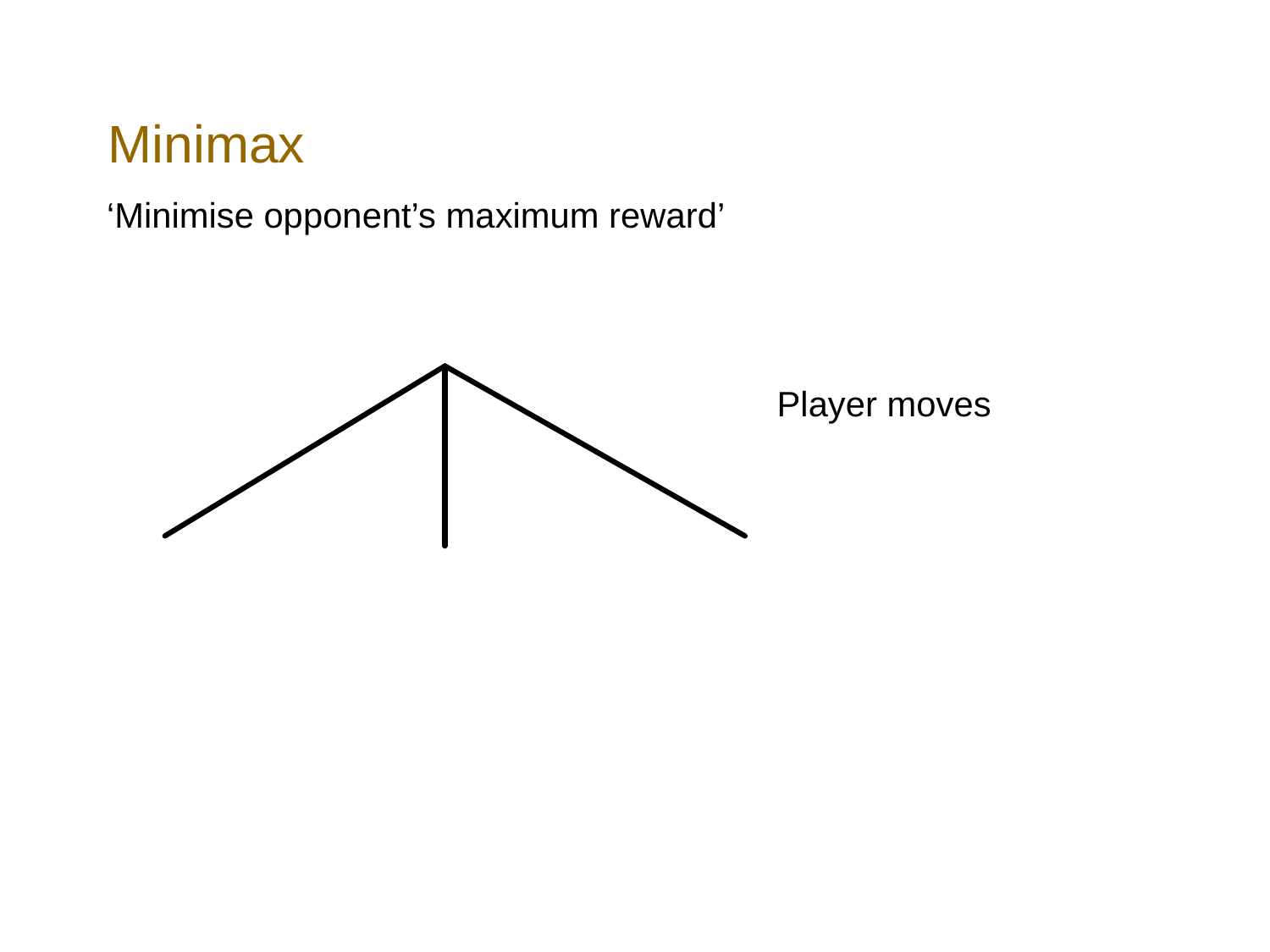

# Minimax
‘Minimise opponent’s maximum reward’
Player moves